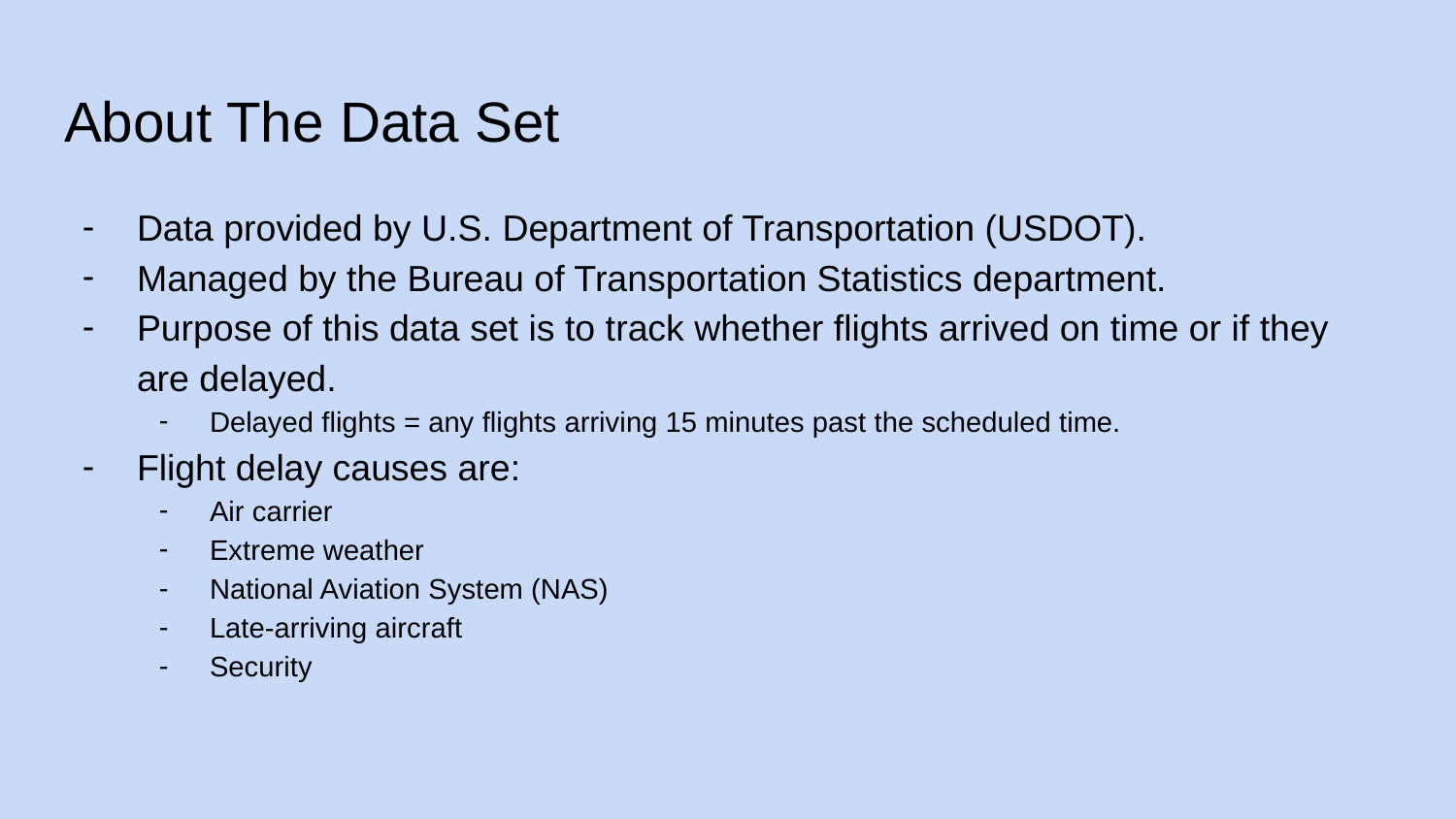

# About The Data Set
Data provided by U.S. Department of Transportation (USDOT).
Managed by the Bureau of Transportation Statistics department.
Purpose of this data set is to track whether flights arrived on time or if they are delayed.
Delayed flights = any flights arriving 15 minutes past the scheduled time.
Flight delay causes are:
Air carrier
Extreme weather
National Aviation System (NAS)
Late-arriving aircraft
Security